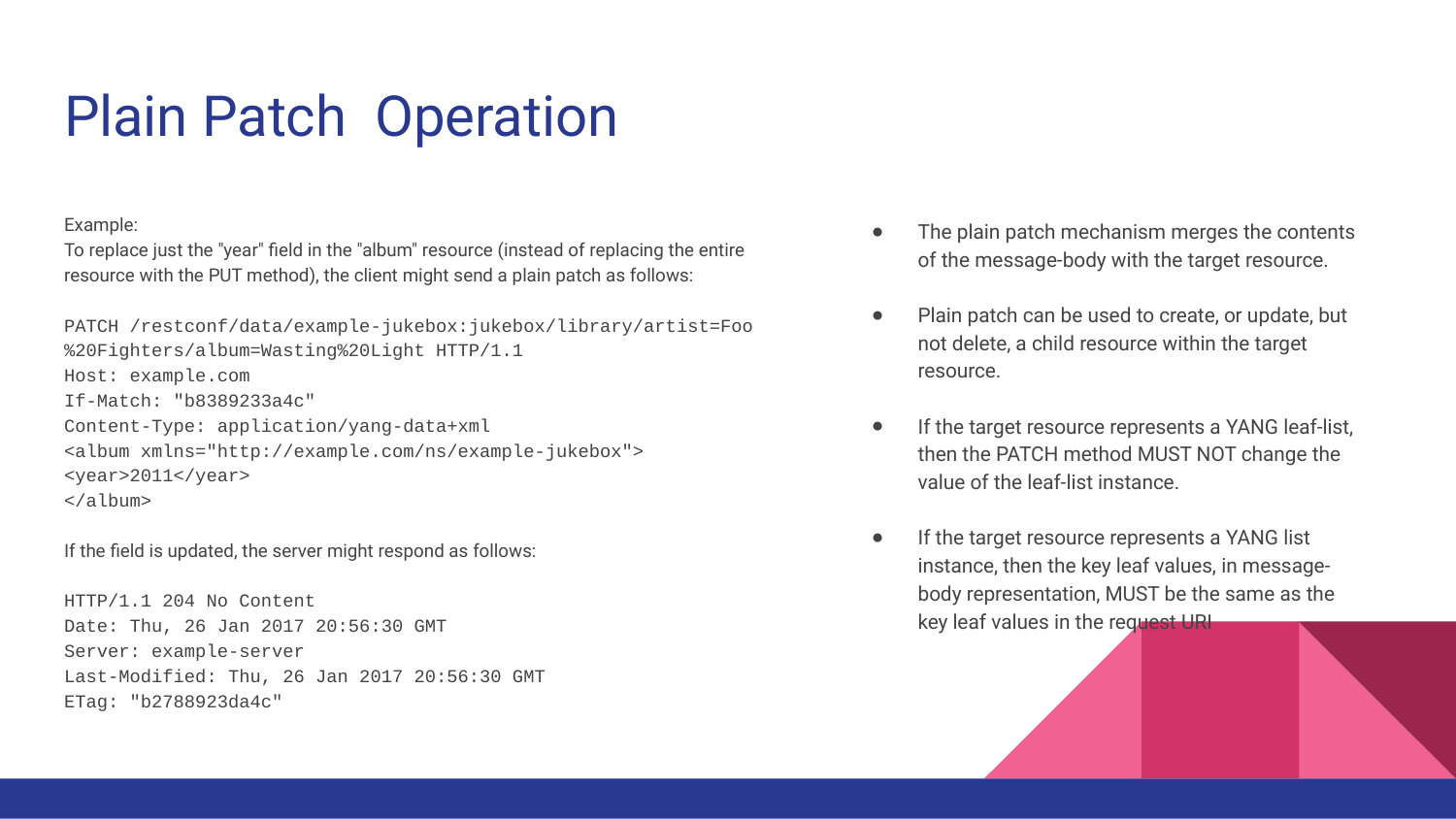

# Plain Patch  Operation
Example:
To replace just the "year" field in the "album" resource (instead of replacing the entire resource with the PUT method), the client might send a plain patch as follows:

PATCH /restconf/data/example-jukebox:jukebox/library/artist=Foo%20Fighters/album=Wasting%20Light HTTP/1.1
Host: example.com
If-Match: "b8389233a4c"
Content-Type: application/yang-data+xml
<album xmlns="http://example.com/ns/example-jukebox">
<year>2011</year>
</album>

If the field is updated, the server might respond as follows:

HTTP/1.1 204 No Content
Date: Thu, 26 Jan 2017 20:56:30 GMT
Server: example-server
Last-Modified: Thu, 26 Jan 2017 20:56:30 GMT
ETag: "b2788923da4c"

The plain patch mechanism merges the contents of the message-body with the target resource.

Plain patch can be used to create, or update, but not delete, a child resource within the target resource.

If the target resource represents a YANG leaf-list, then the PATCH method MUST NOT change the value of the leaf-list instance.

If the target resource represents a YANG list instance, then the key leaf values, in message-body representation, MUST be the same as the key leaf values in the request URI